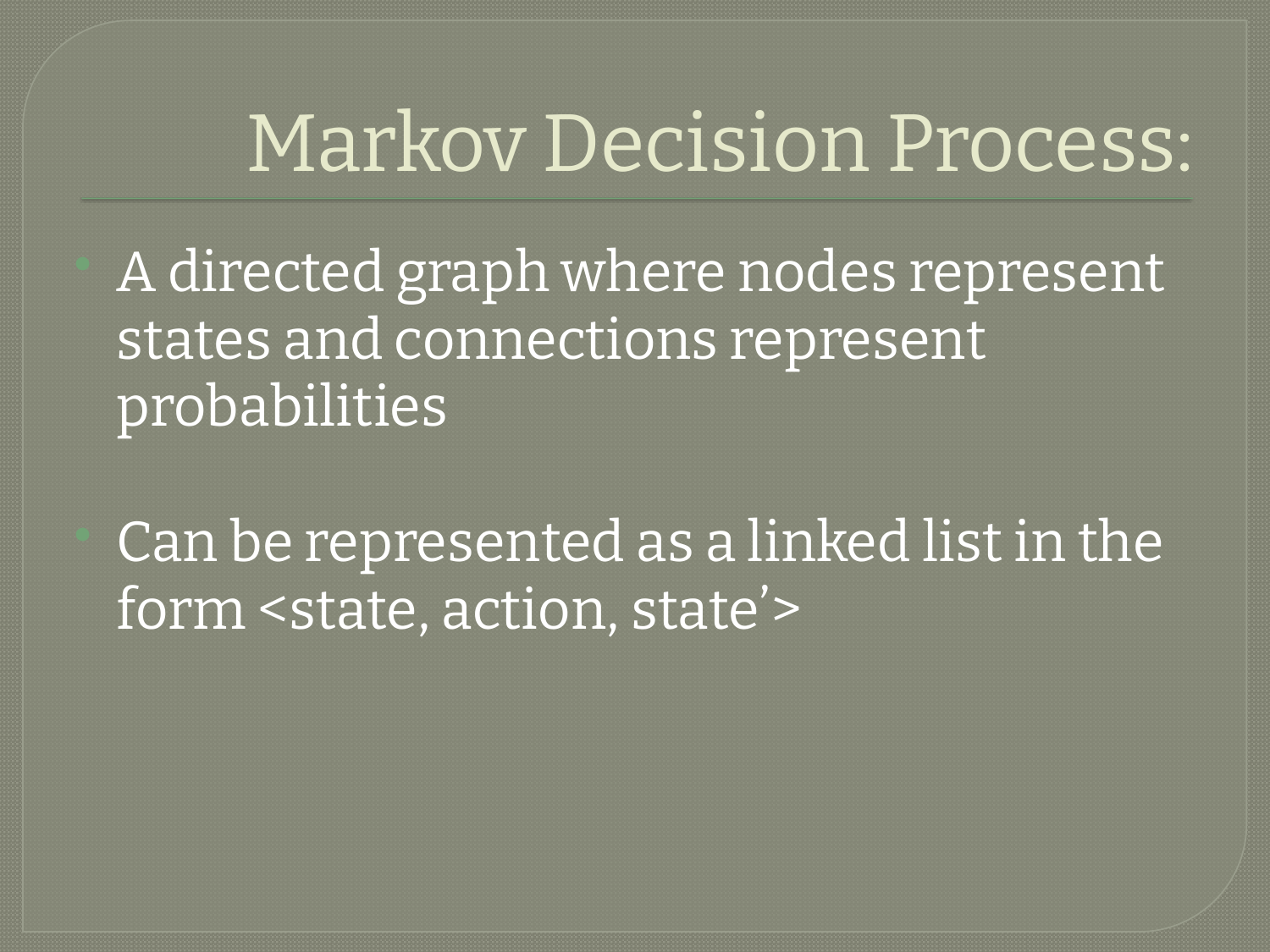

# Markov Decision Process:
A directed graph where nodes represent states and connections represent probabilities

Can be represented as a linked list in the form <state, action, state’>